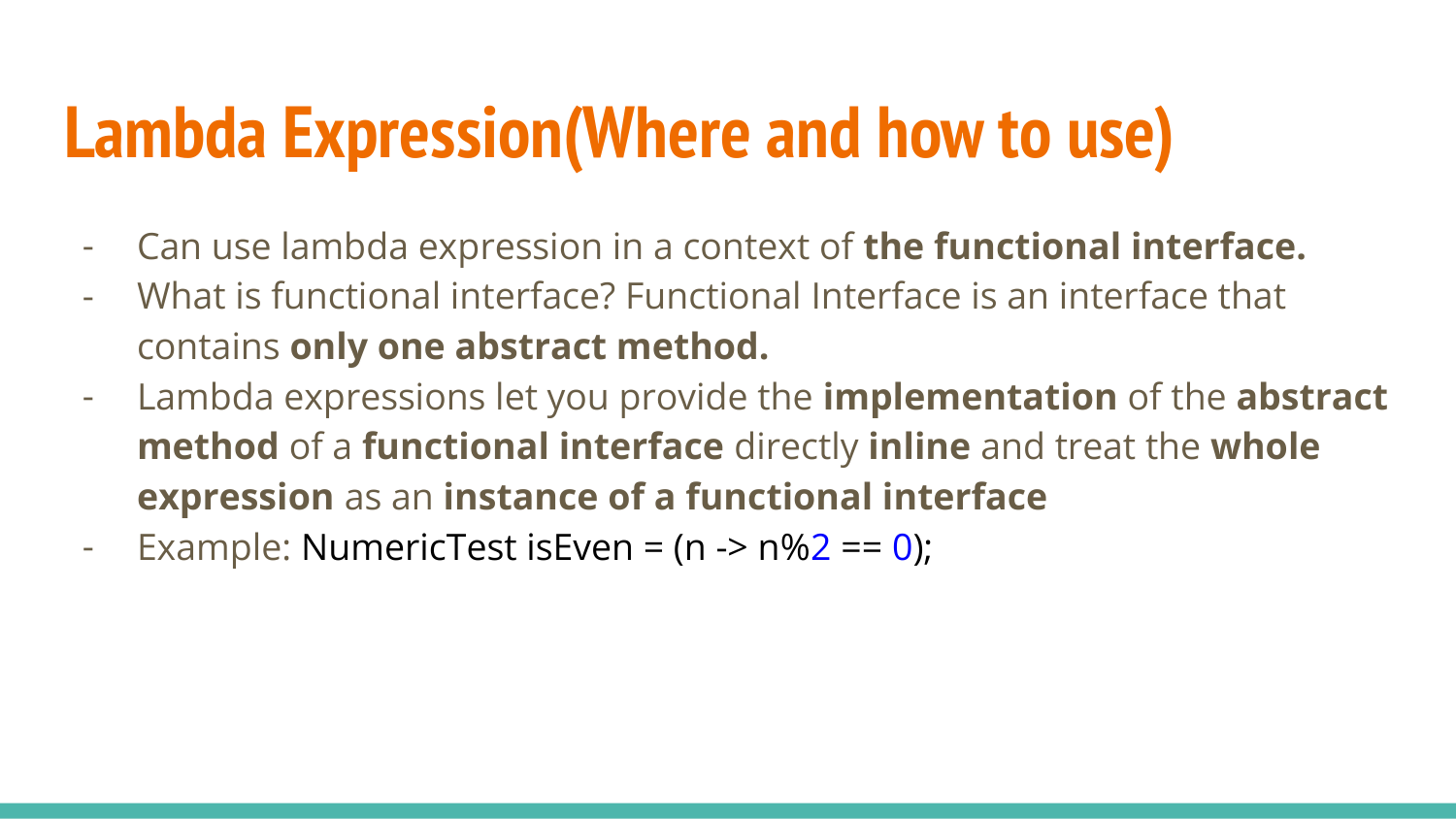

# Lambda Expression(Where and how to use)
Can use lambda expression in a context of the functional interface.
What is functional interface? Functional Interface is an interface that contains only one abstract method.
Lambda expressions let you provide the implementation of the abstract method of a functional interface directly inline and treat the whole expression as an instance of a functional interface
Example: NumericTest isEven = (n -> n%2 == 0);